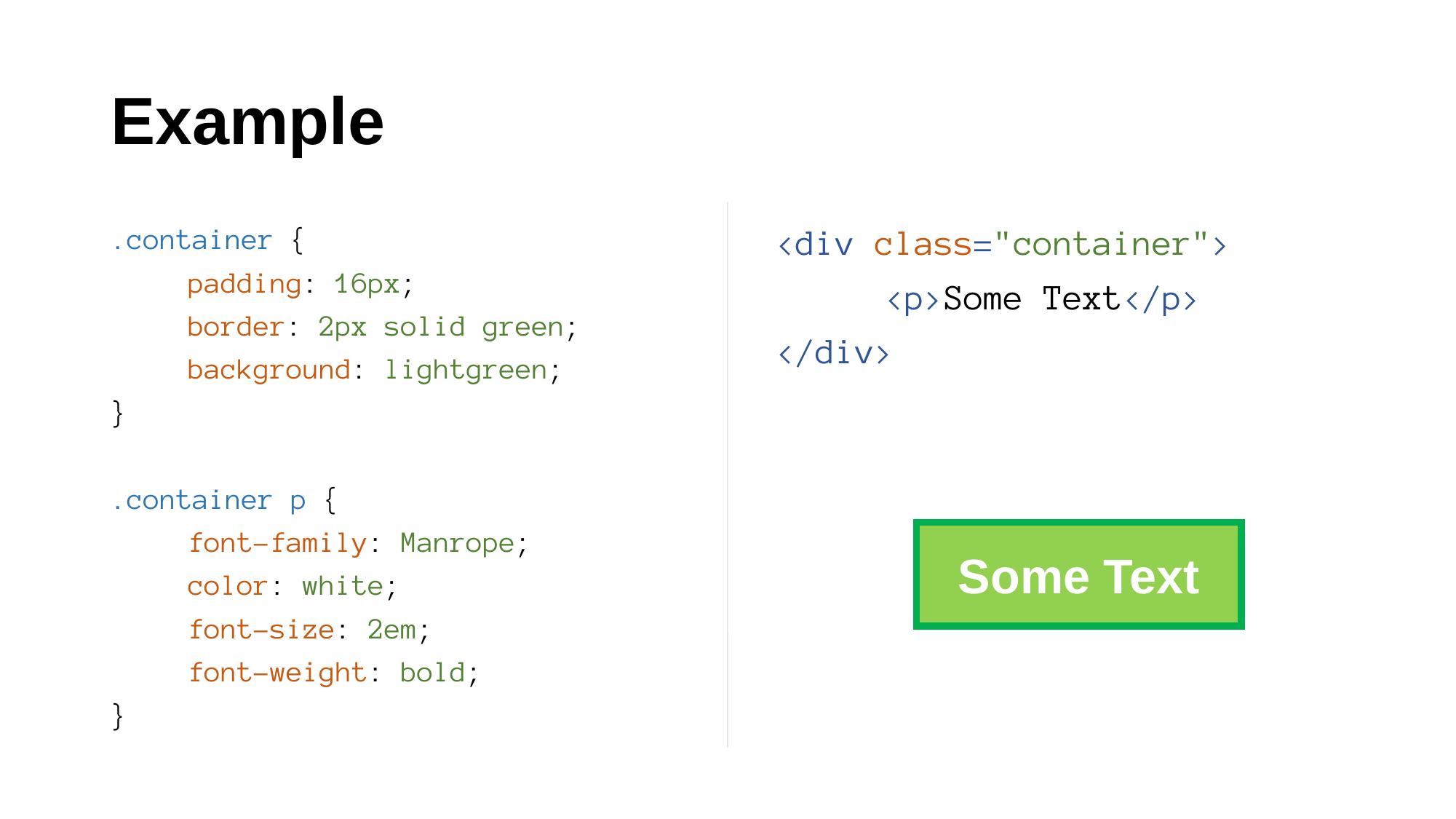

# Example
.container {
	padding: 16px;
	border: 2px solid green;
	background: lightgreen;
}

.container p {
	font-family: Manrope;
	color: white;
	font-size: 2em;
	font-weight: bold;
}
<div class="container">
	<p>Some Text</p>
</div>
Some Text